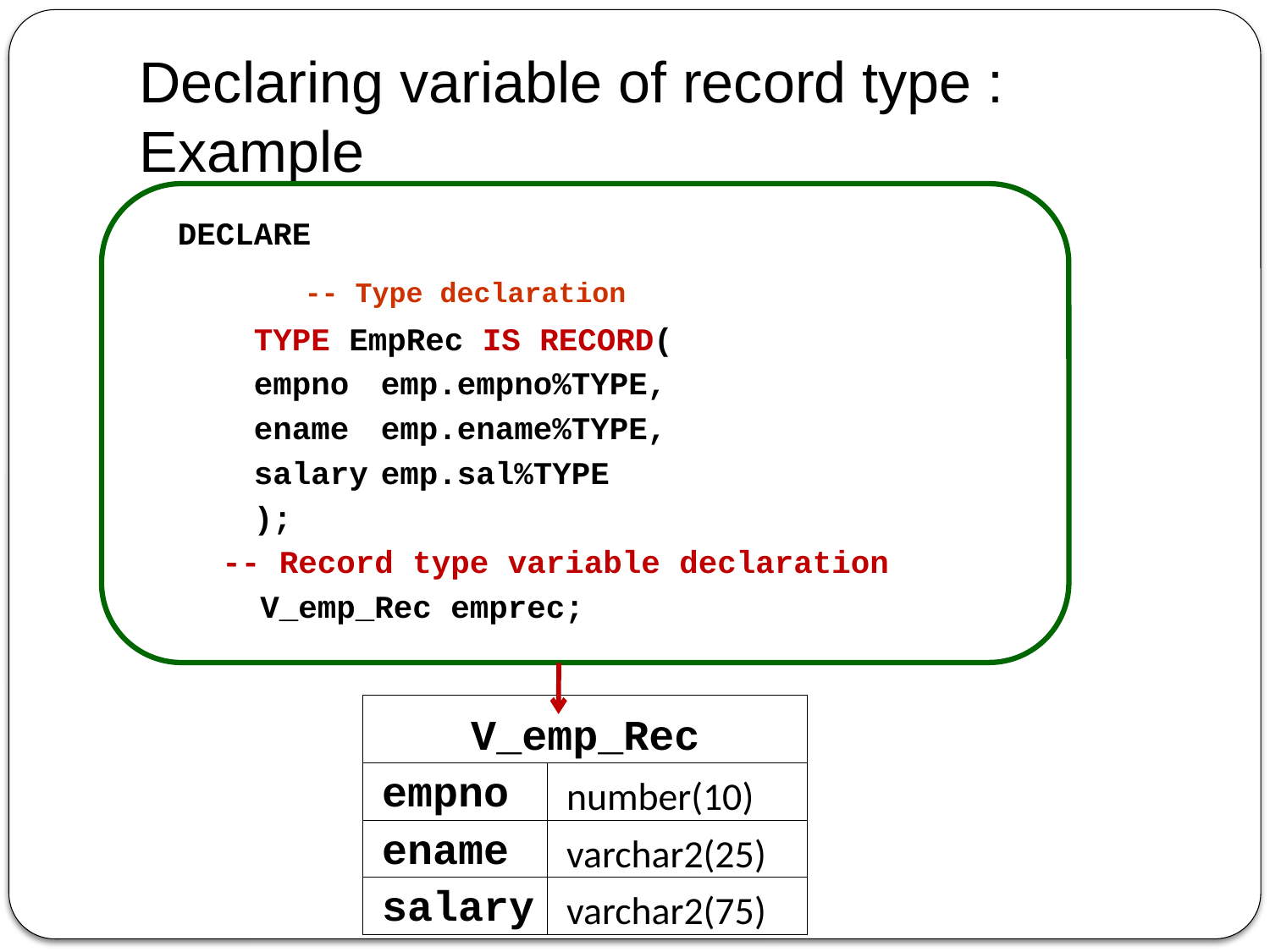

# Declaring variable of record type : Example

	DECLARE
		-- Type declaration
 	TYPE EmpRec IS RECORD(
	empno	emp.empno%TYPE,
	ename 	emp.ename%TYPE,
	salary	emp.sal%TYPE
	);
-- Record type variable declaration
  V_emp_Rec emprec;

| V\_emp\_Rec |  |
| --- | --- |
| empno | number(10) |
| ename | varchar2(25) |
| salary | varchar2(75) |